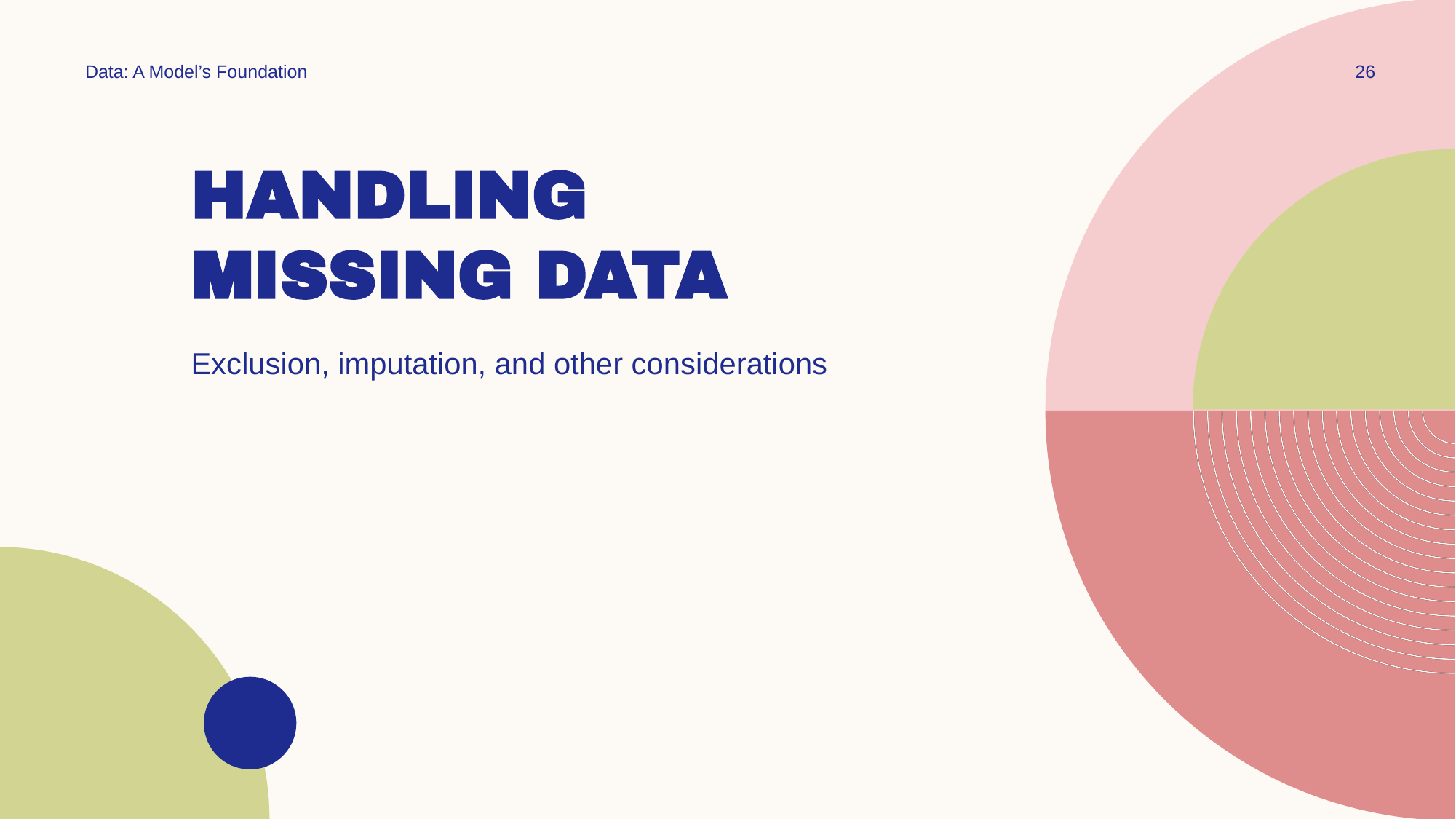

Data: A Model’s Foundation
26
# Handling Missing Data
Exclusion, imputation, and other considerations